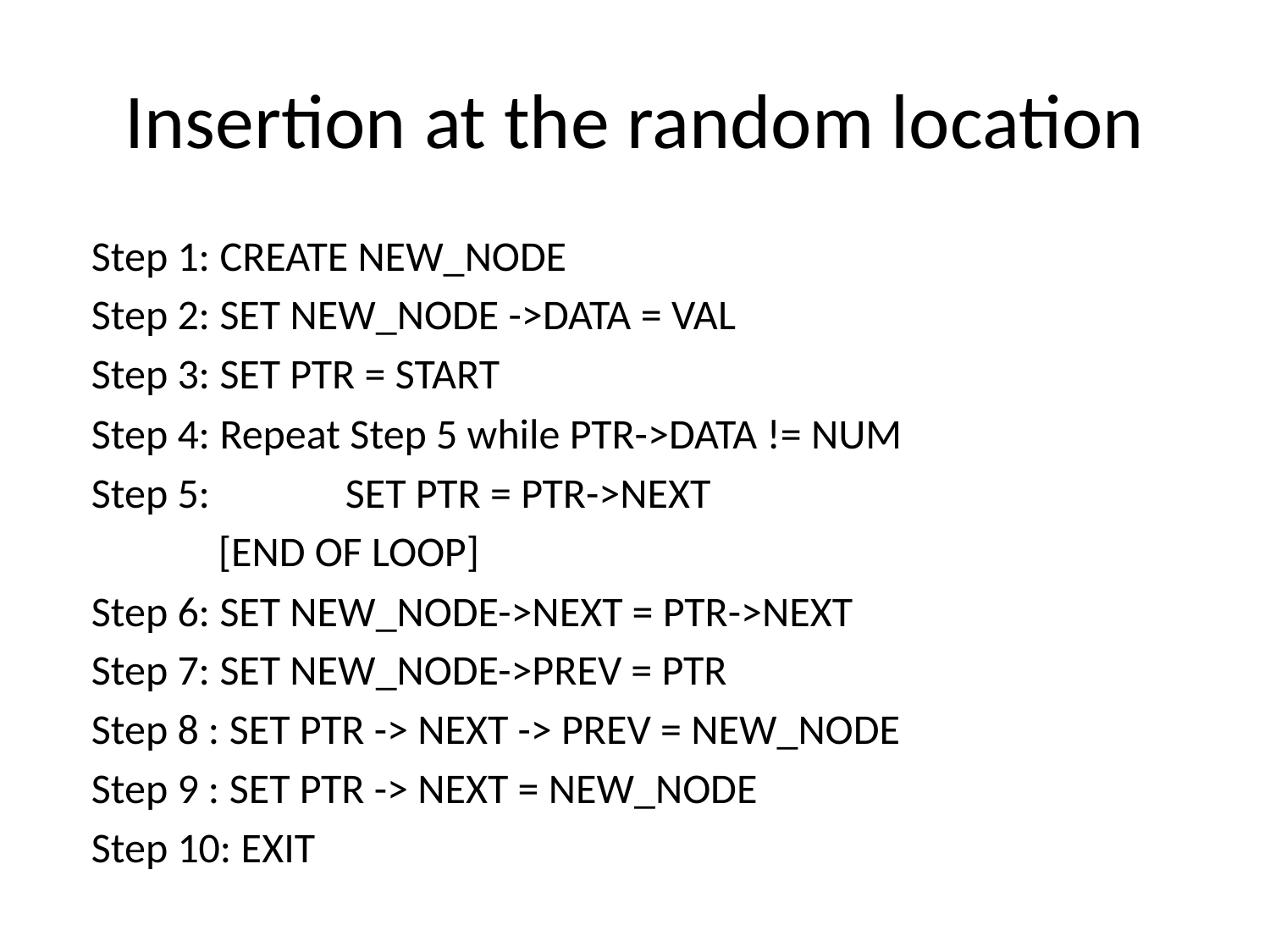

# Insertion at the random location
Step 1: CREATE NEW_NODE
Step 2: SET NEW_NODE ->DATA = VAL
Step 3: SET PTR = START
Step 4: Repeat Step 5 while PTR->DATA != NUM
Step 5: 	SET PTR = PTR->NEXT
	[END OF LOOP]
Step 6: SET NEW_NODE->NEXT = PTR->NEXT
Step 7: SET NEW_NODE->PREV = PTR
Step 8 : SET PTR -> NEXT -> PREV = NEW_NODE
Step 9 : SET PTR -> NEXT = NEW_NODE
Step 10: EXIT